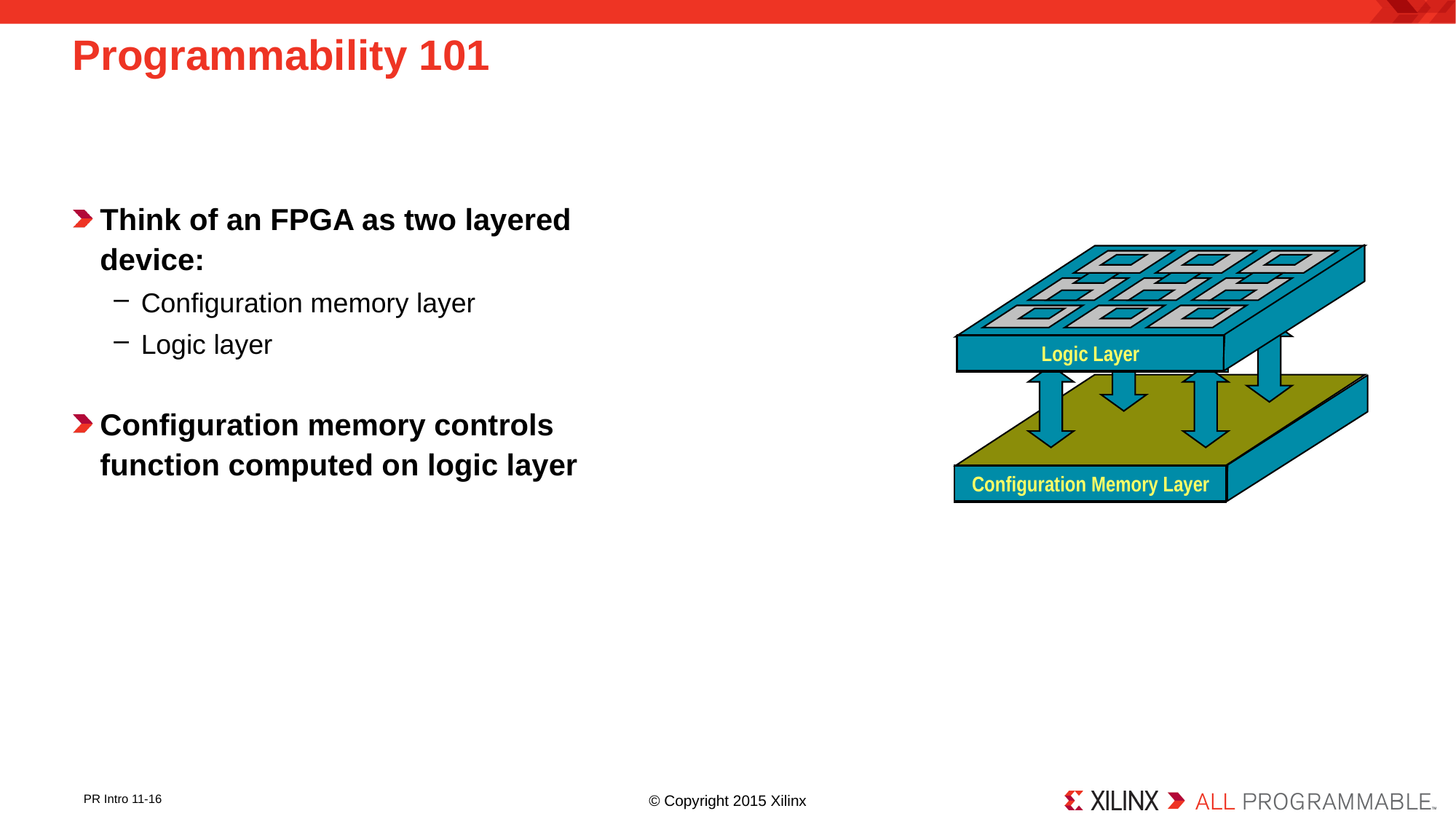

# Programmability 101
Think of an FPGA as two layered device:
Configuration memory layer
Logic layer
Configuration memory controls function computed on logic layer

Logic Layer

Configuration Memory Layer

© Copyright 2015 Xilinx
PR Intro 11-16